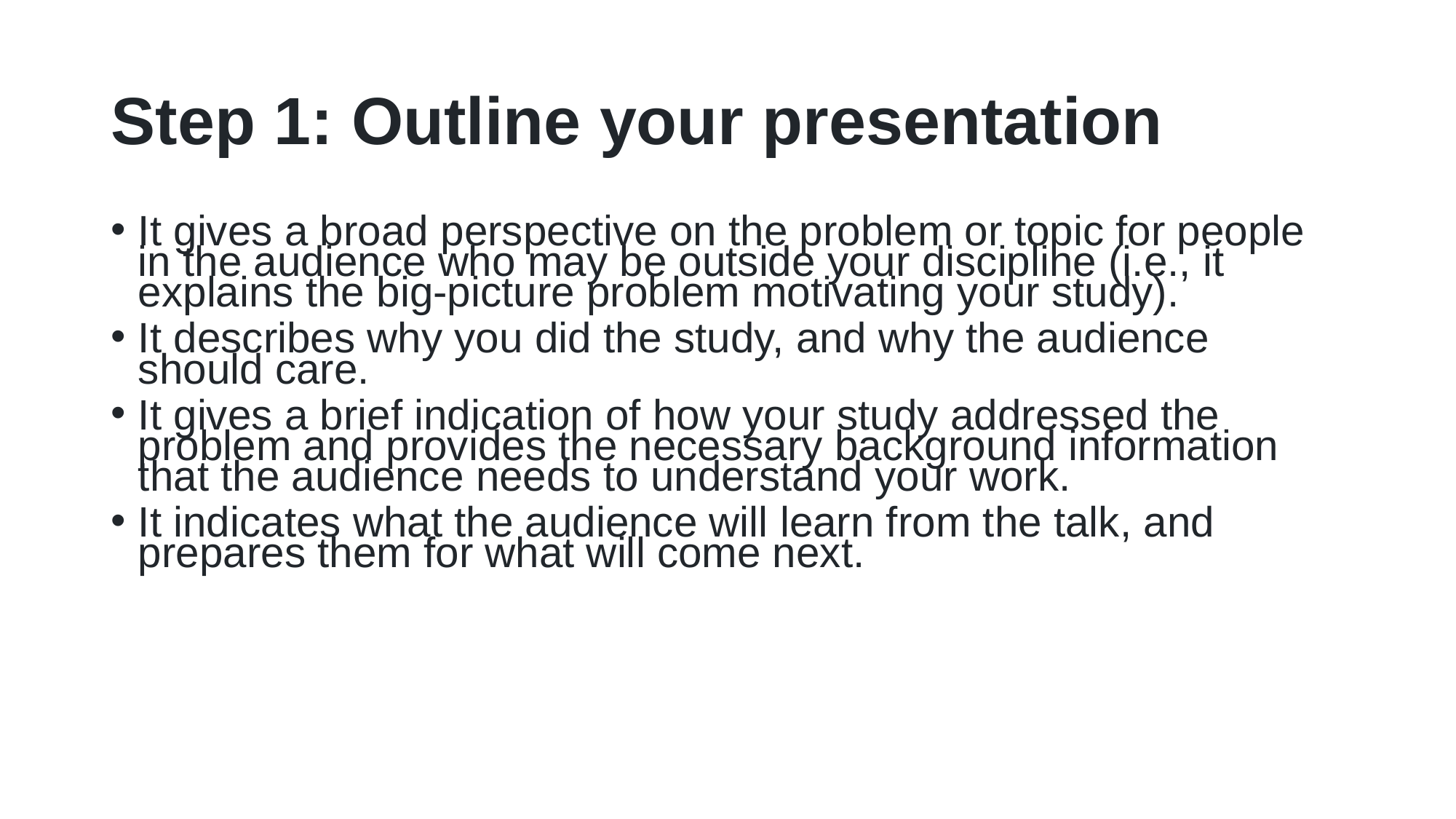

# Step 1: Outline your presentation
It gives a broad perspective on the problem or topic for people in the audience who may be outside your discipline (i.e., it explains the big-picture problem motivating your study).
It describes why you did the study, and why the audience should care.
It gives a brief indication of how your study addressed the problem and provides the necessary background information that the audience needs to understand your work.
It indicates what the audience will learn from the talk, and prepares them for what will come next.